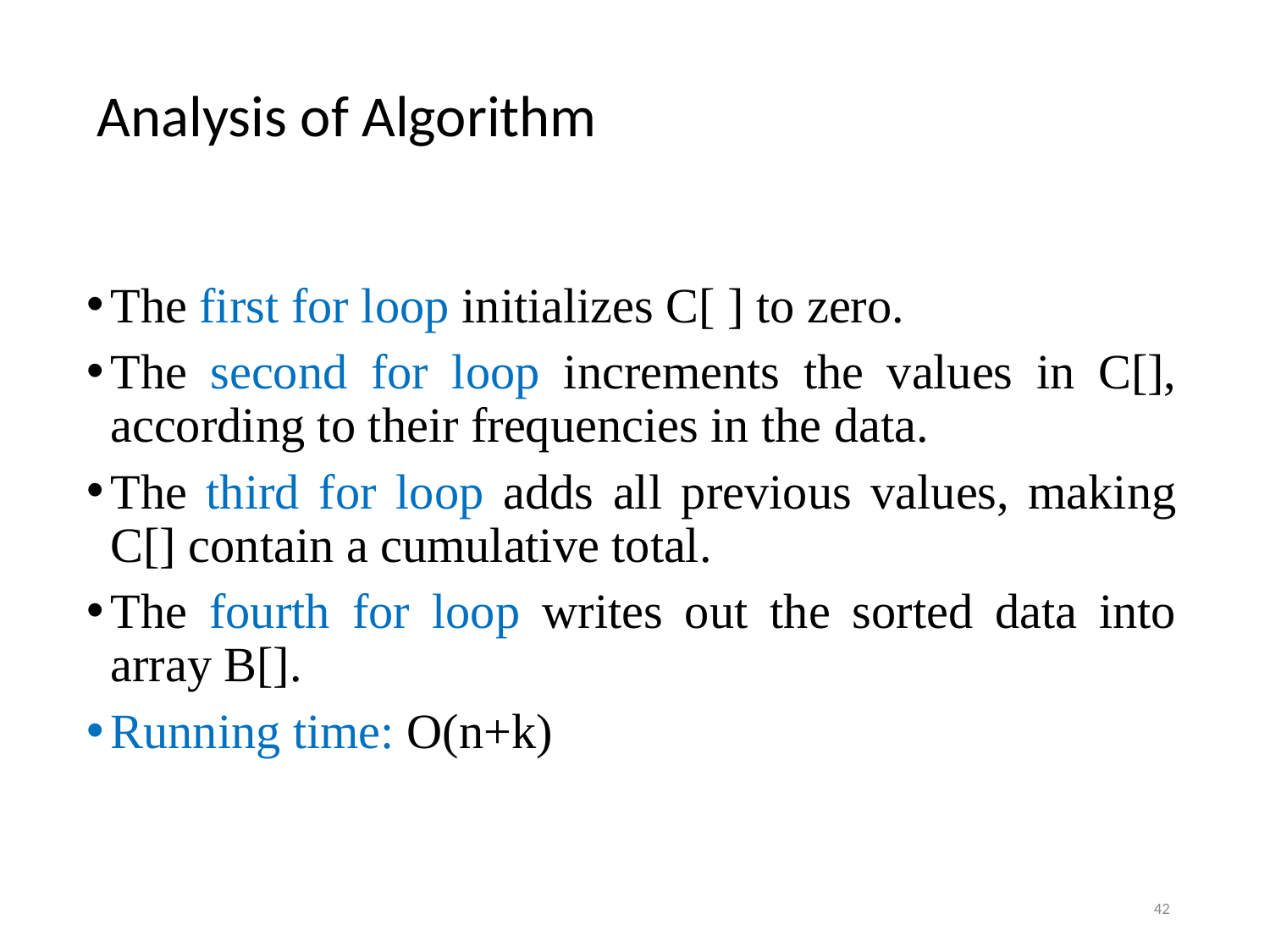

# Analysis of Algorithm

The first for loop initializes C[ ] to zero.
The second for loop increments the values in C[],
according to their frequencies in the data.
The third for loop adds all previous values, making
C[] contain a cumulative total.
The fourth for loop writes out the sorted data into
array B[].
Running time: O(n+k)

42